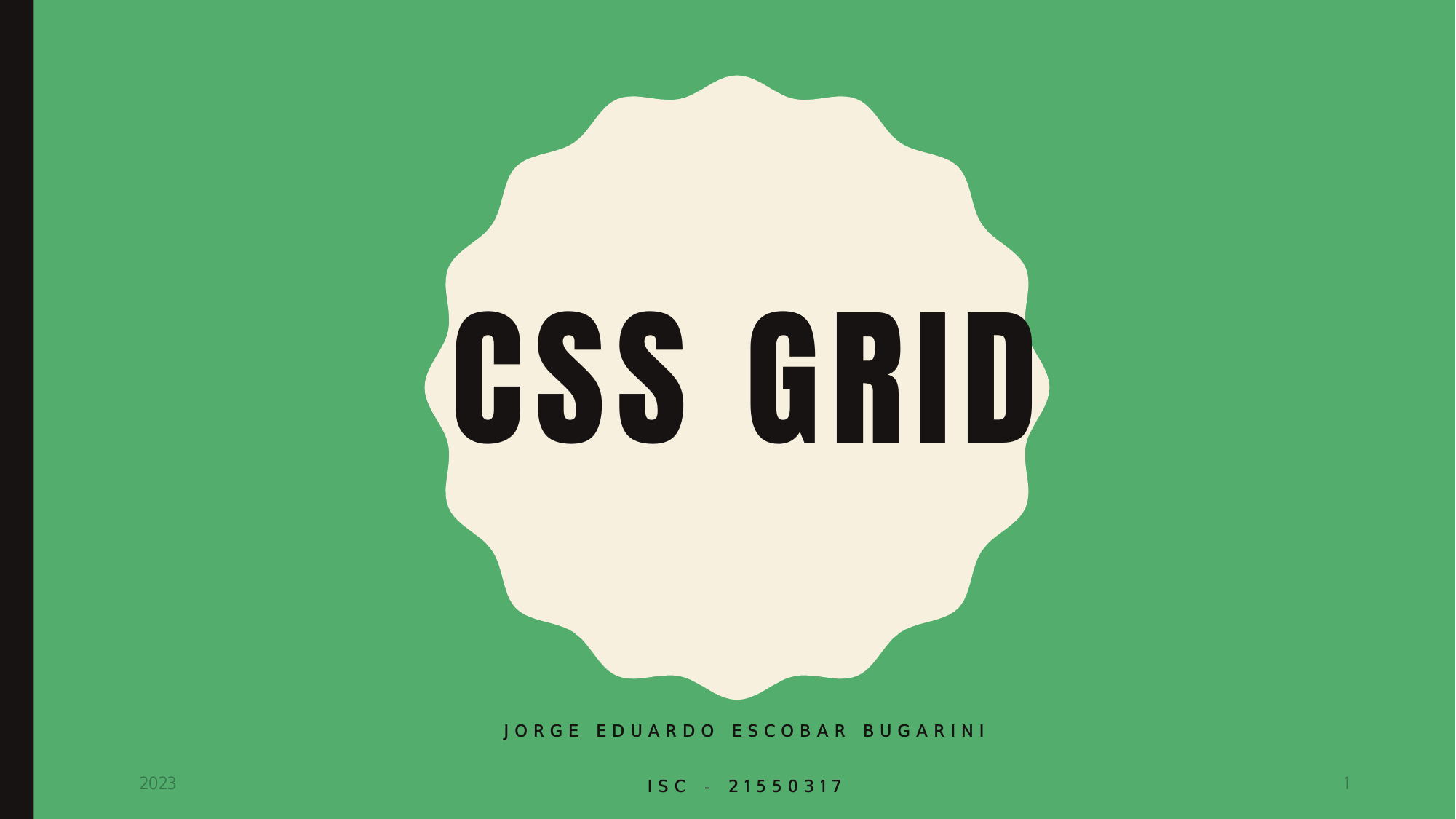

# Css grid
Jorge Eduardo Escobar Bugarini

ISC - 21550317

2023
1